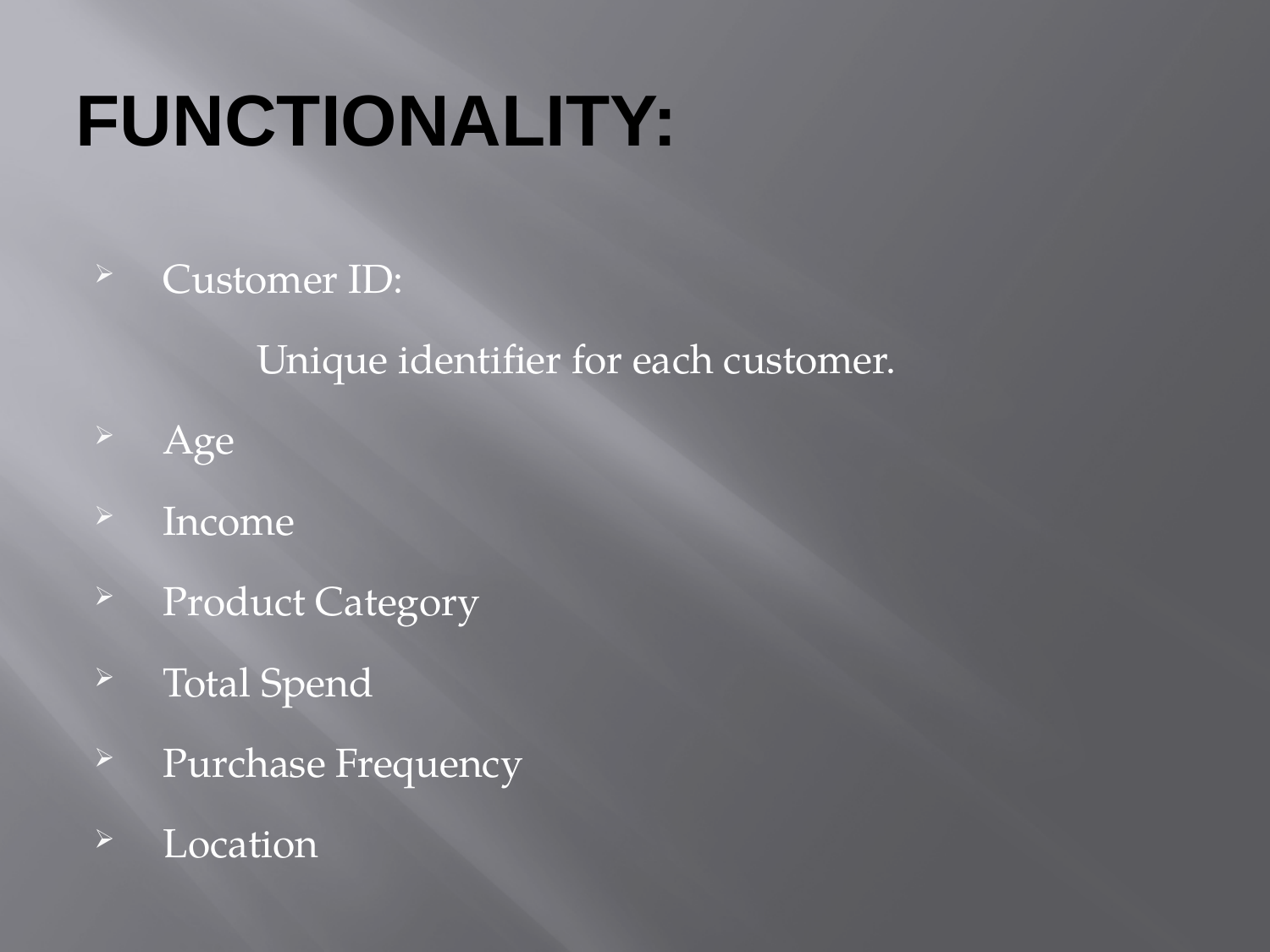

# FUNCTIONALITY:
Customer ID:
                Unique identifier for each customer.
Age
Income
Product Category
Total Spend
Purchase Frequency
Location